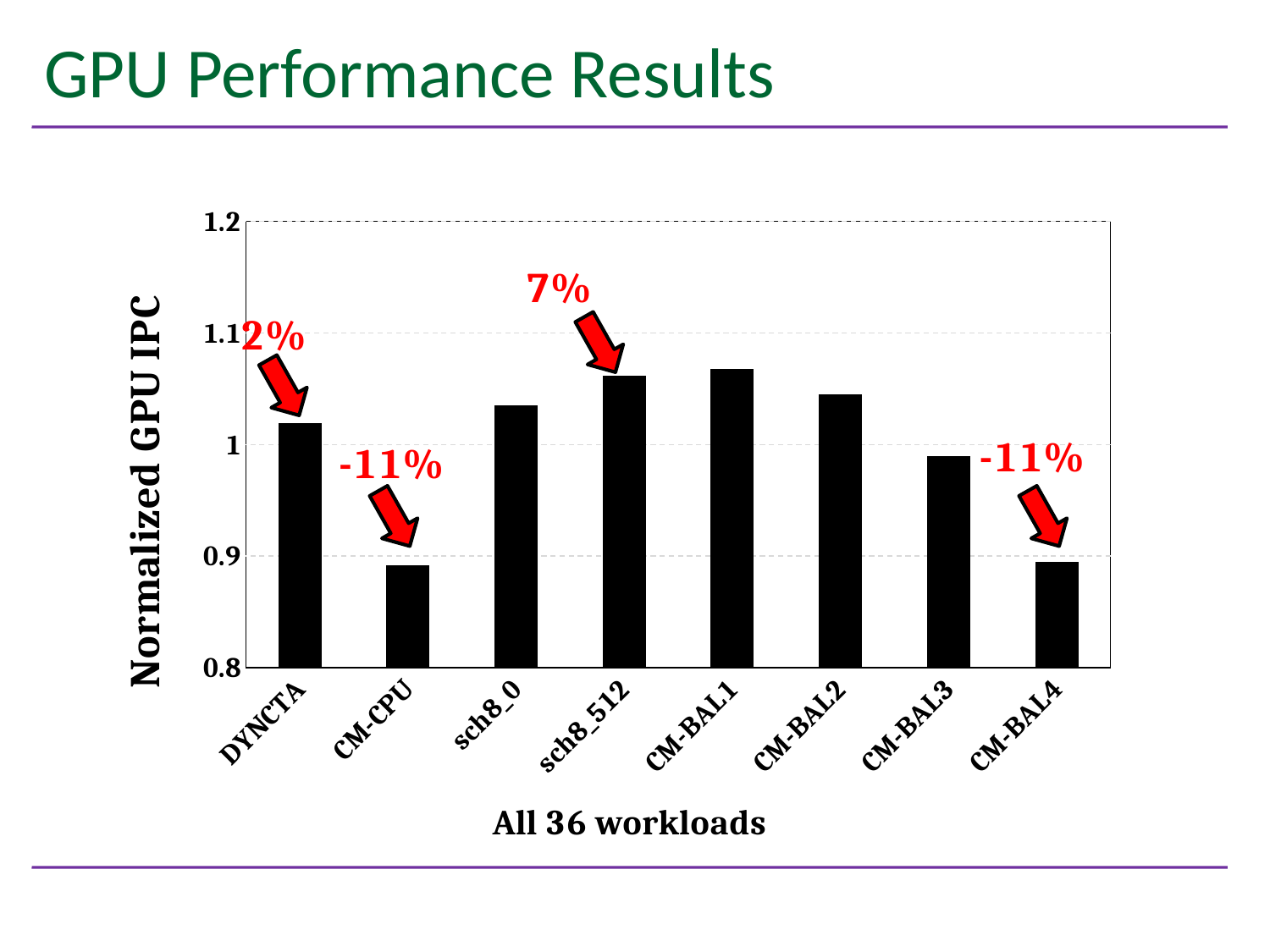

# GPU Performance Results

### Chart

| Category |  |
|---|---|
| DYNCTA | 1.0192919083107976 |
| CM-CPU | 0.8919730627789424 |
| sch8_0 | 1.0348159046934209 |
| sch8_512 | 1.0615201978079067 |
| CM-BAL1 | 1.0676556562710529 |
| CM-BAL2 | 1.0451501980353457 |
| CM-BAL3 | 0.9894779556596934 |
| CM-BAL4 | 0.8947557658021349 |
7%
2%

-11%
-11%

All 36 workloads